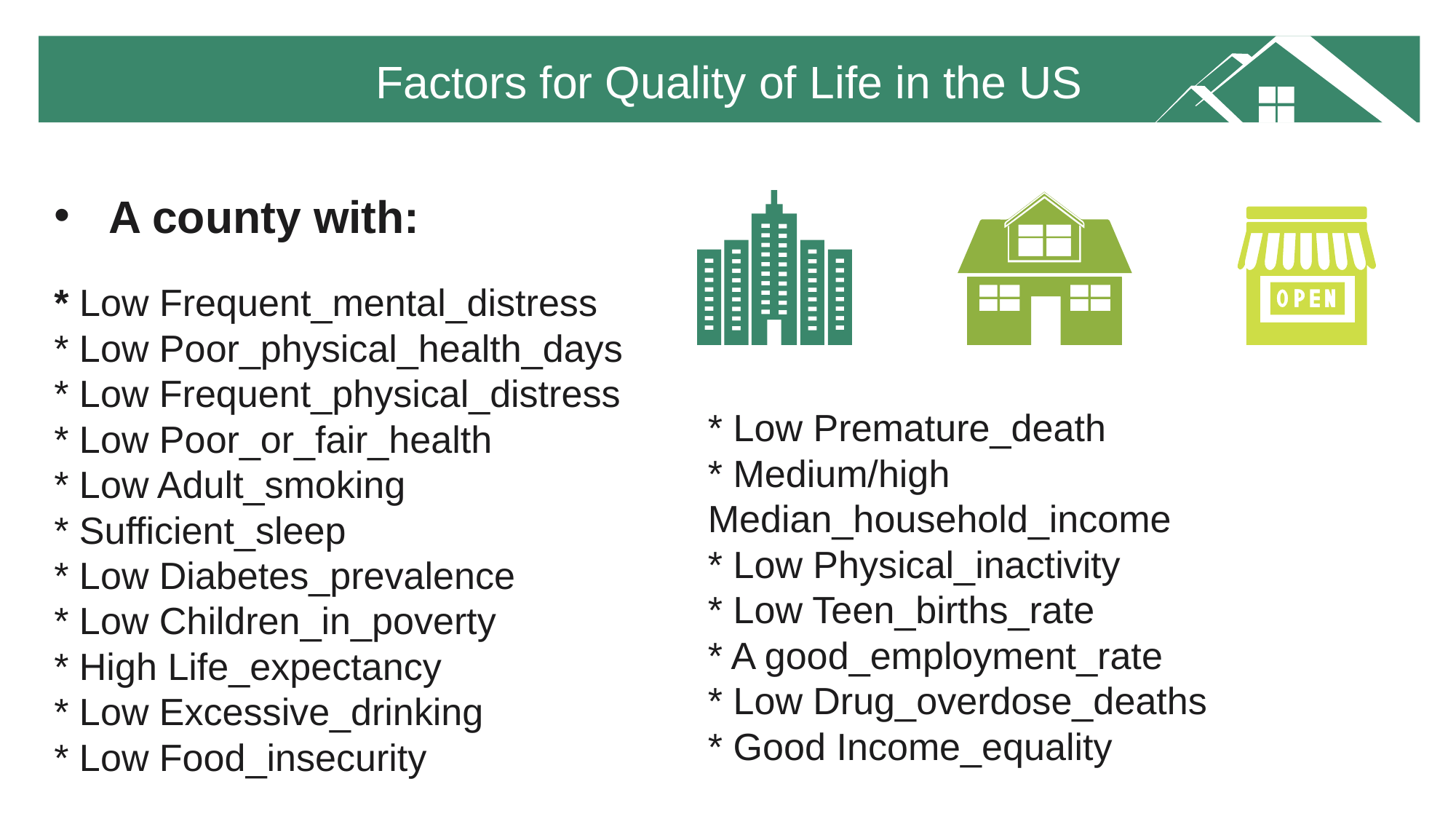

Factors for Quality of Life in the US
A county with:
* Low Frequent_mental_distress
* Low Poor_physical_health_days
* Low Frequent_physical_distress
* Low Poor_or_fair_health
* Low Adult_smoking
* Sufficient_sleep
* Low Diabetes_prevalence
* Low Children_in_poverty
* High Life_expectancy
* Low Excessive_drinking
* Low Food_insecurity

* Low Premature_death
* Medium/high      Median_household_income
* Low Physical_inactivity
* Low Teen_births_rate
* A good_employment_rate
* Low Drug_overdose_deaths
* Good Income_equality